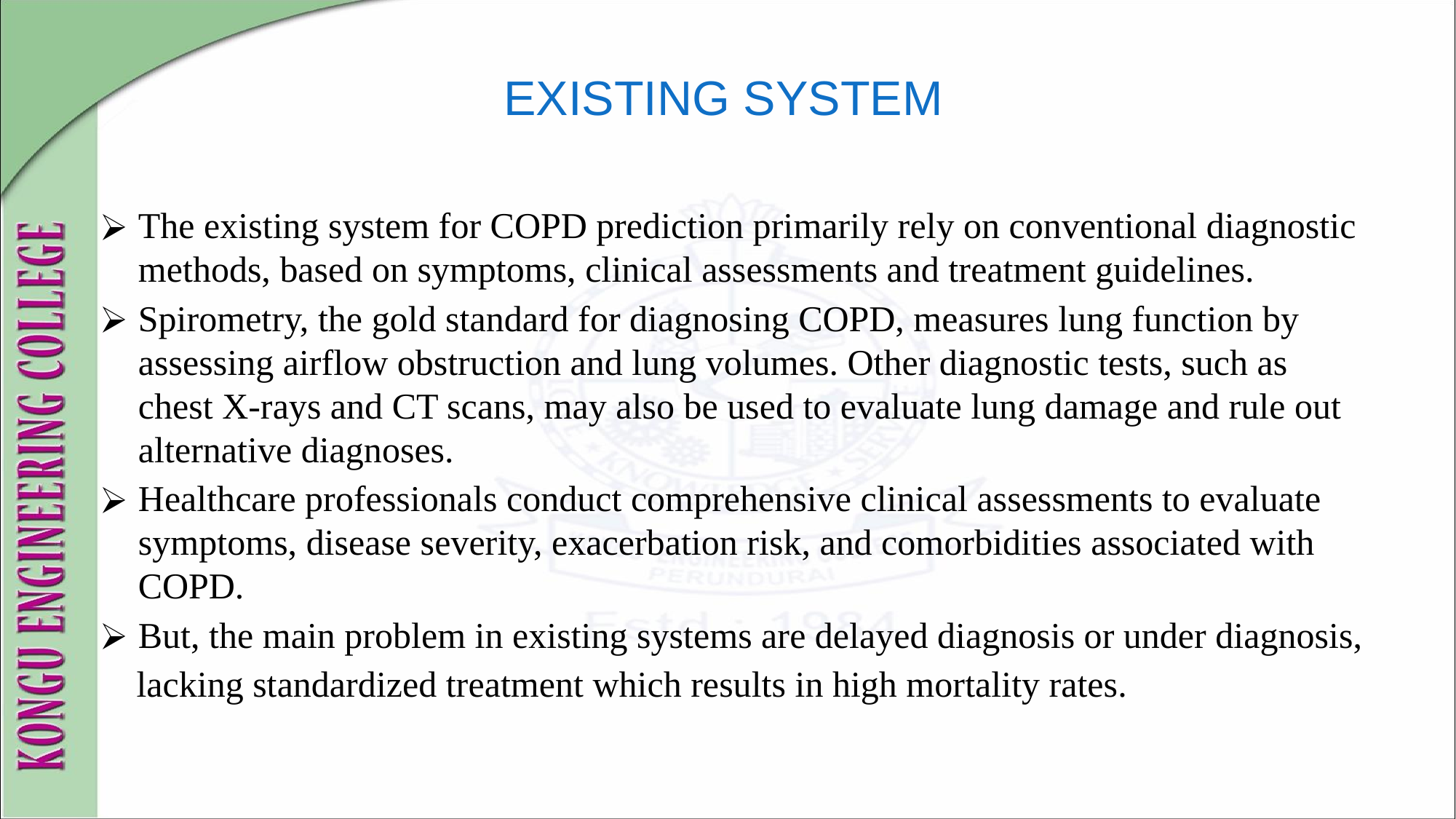

# EXISTING SYSTEM

The existing system for COPD prediction primarily rely on conventional diagnostic methods, based on symptoms, clinical assessments and treatment guidelines.
Spirometry, the gold standard for diagnosing COPD, measures lung function by assessing airflow obstruction and lung volumes. Other diagnostic tests, such as chest X-rays and CT scans, may also be used to evaluate lung damage and rule out alternative diagnoses.
Healthcare professionals conduct comprehensive clinical assessments to evaluate symptoms, disease severity, exacerbation risk, and comorbidities associated with COPD.
But, the main problem in existing systems are delayed diagnosis or under diagnosis,
    lacking standardized treatment which results in high mortality rates.